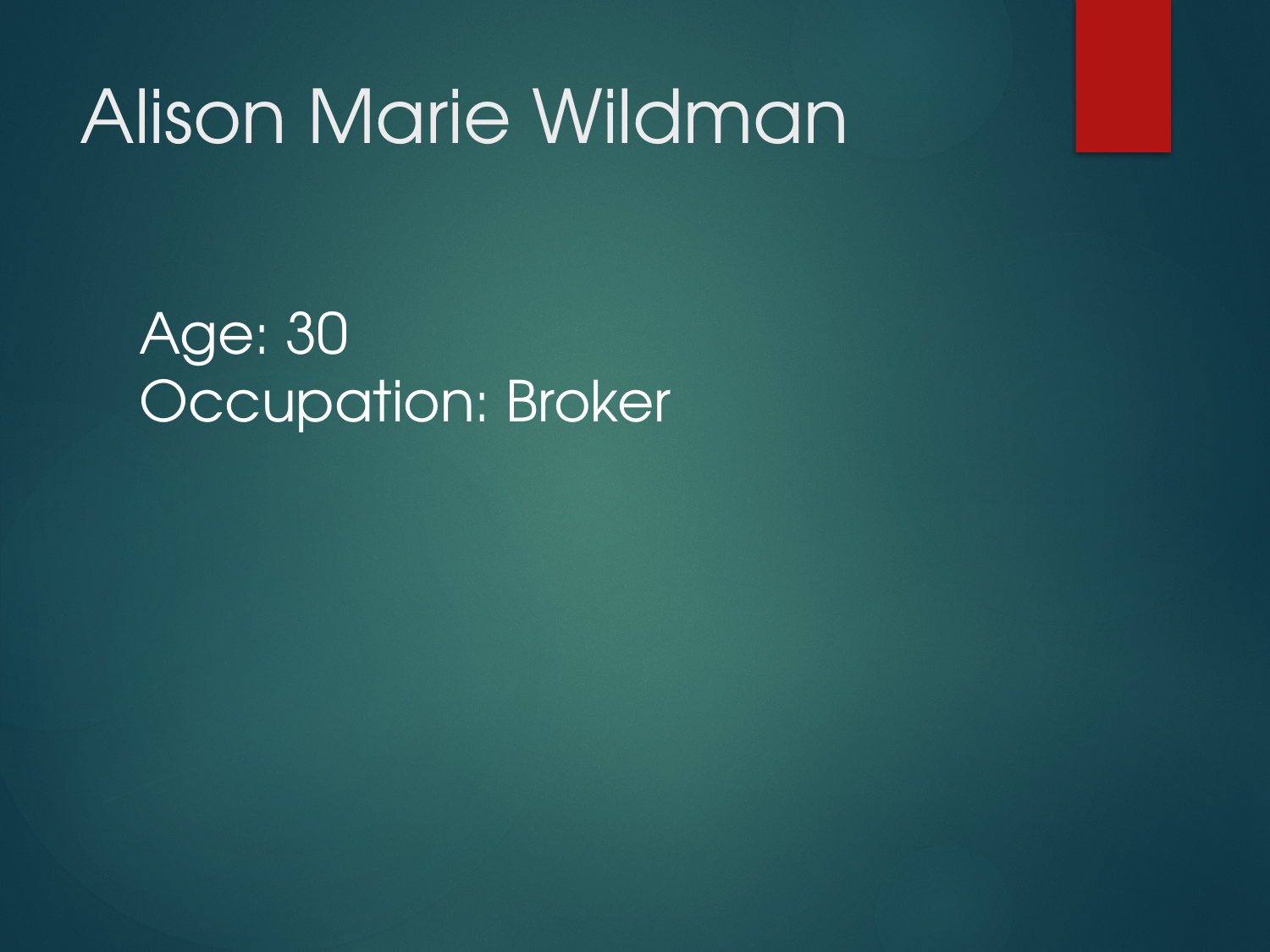

# Alison Marie Wildman

Age: 30
Occupation: Broker